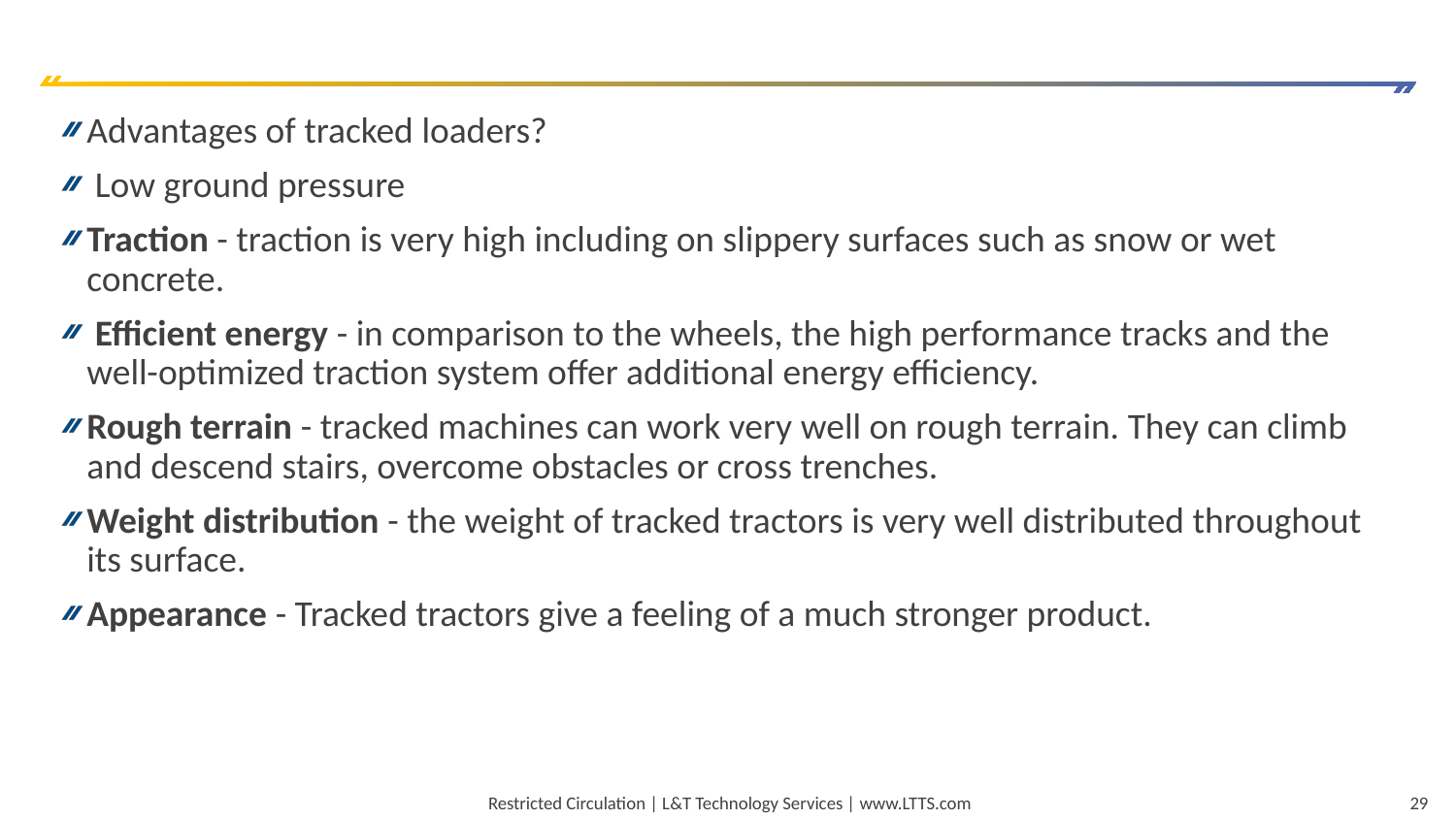

#
Advantages of tracked loaders?
 Low ground pressure
Traction - traction is very high including on slippery surfaces such as snow or wet concrete.
 Efficient energy - in comparison to the wheels, the high performance tracks and the well-optimized traction system offer additional energy efficiency.
Rough terrain - tracked machines can work very well on rough terrain. They can climb and descend stairs, overcome obstacles or cross trenches.
Weight distribution - the weight of tracked tractors is very well distributed throughout its surface.
Appearance - Tracked tractors give a feeling of a much stronger product.